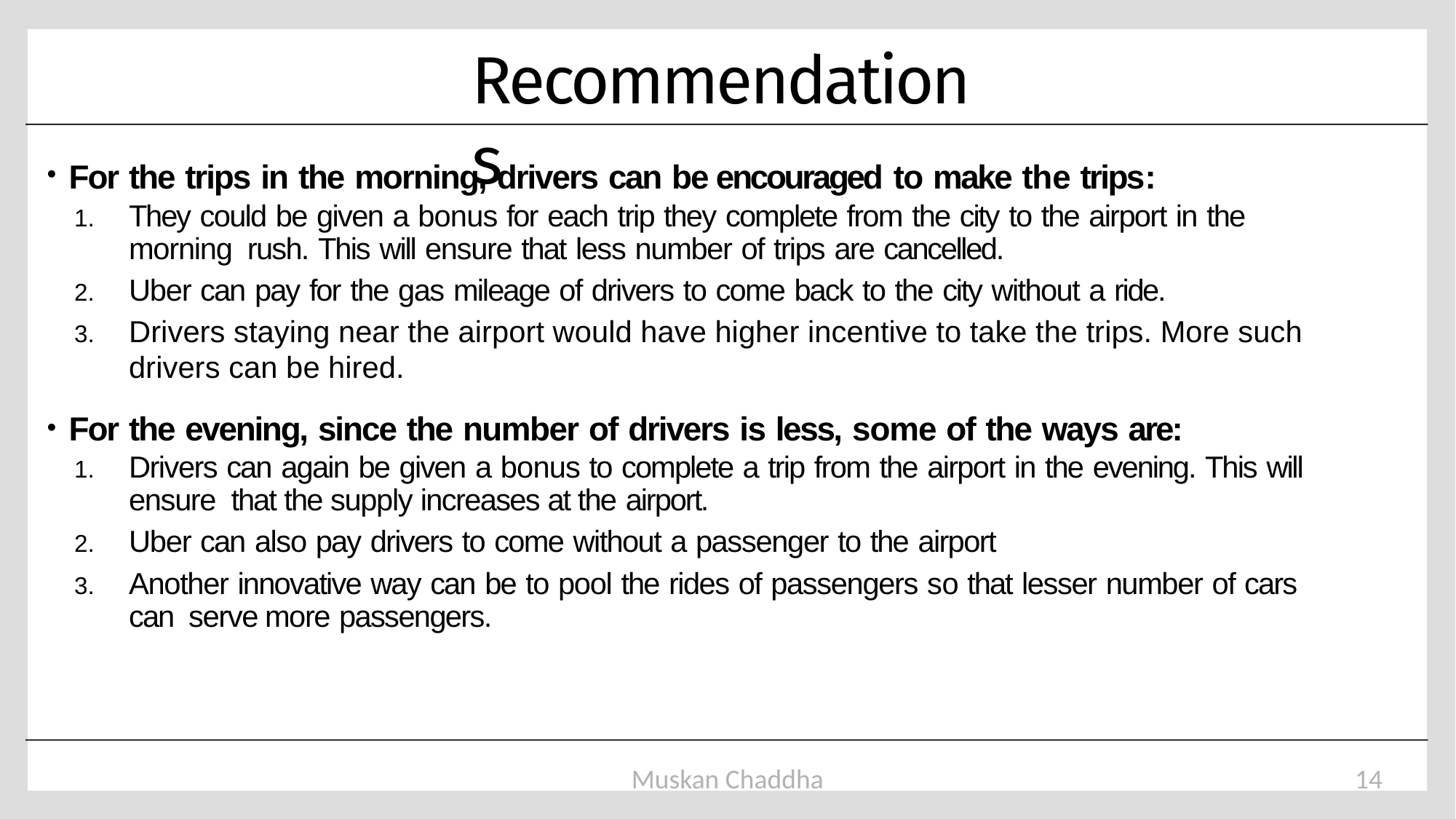

# Recommendations

For the trips in the morning, drivers can be encouraged to make the trips:
They could be given a bonus for each trip they complete from the city to the airport in the morning  rush. This will ensure that less number of trips are cancelled.
Uber can pay for the gas mileage of drivers to come back to the city without a ride.
Drivers staying near the airport would have higher incentive to take the trips. More such drivers can be hired.
For the evening, since the number of drivers is less, some of the ways are:
Drivers can again be given a bonus to complete a trip from the airport in the evening. This will ensure  that the supply increases at the airport.
Uber can also pay drivers to come without a passenger to the airport
Another innovative way can be to pool the rides of passengers so that lesser number of cars can  serve more passengers.

Muskan Chaddha
14